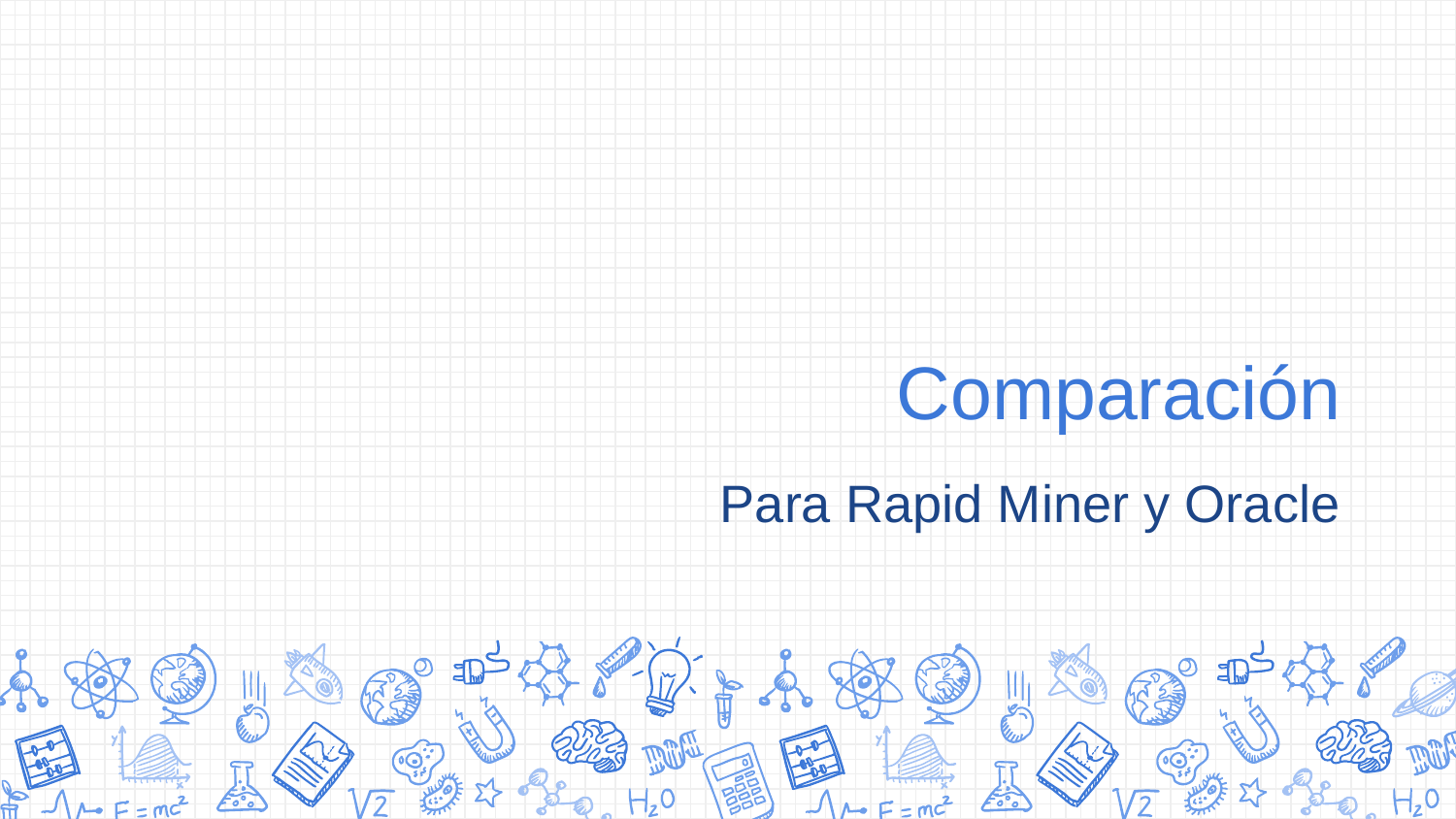

# Comparación
Para Rapid Miner y Oracle